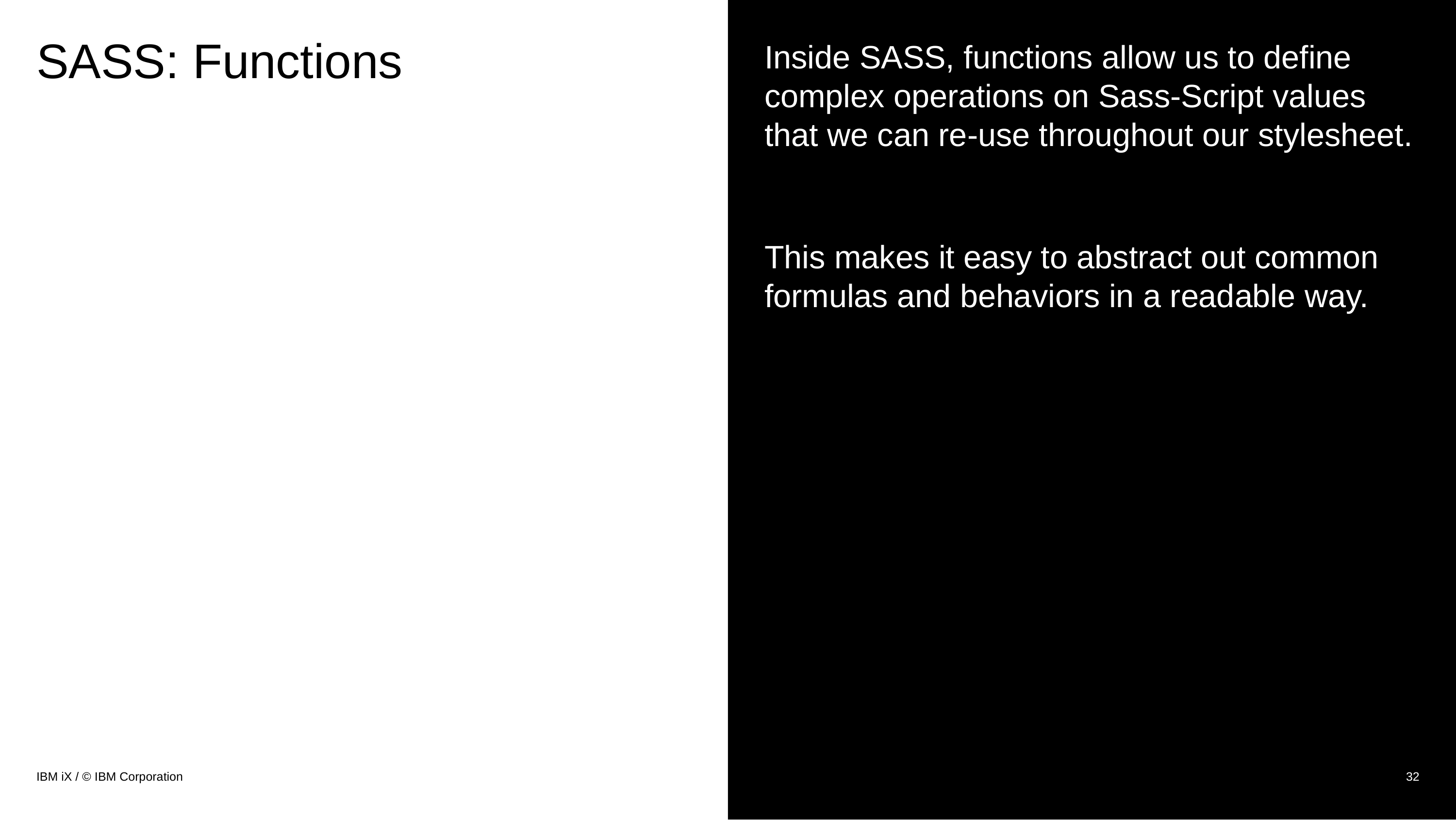

# SASS: Functions
Inside SASS, functions allow us to define complex operations on Sass-Script values that we can re-use throughout our stylesheet.

This makes it easy to abstract out common formulas and behaviors in a readable way.
IBM iX / © IBM Corporation
32